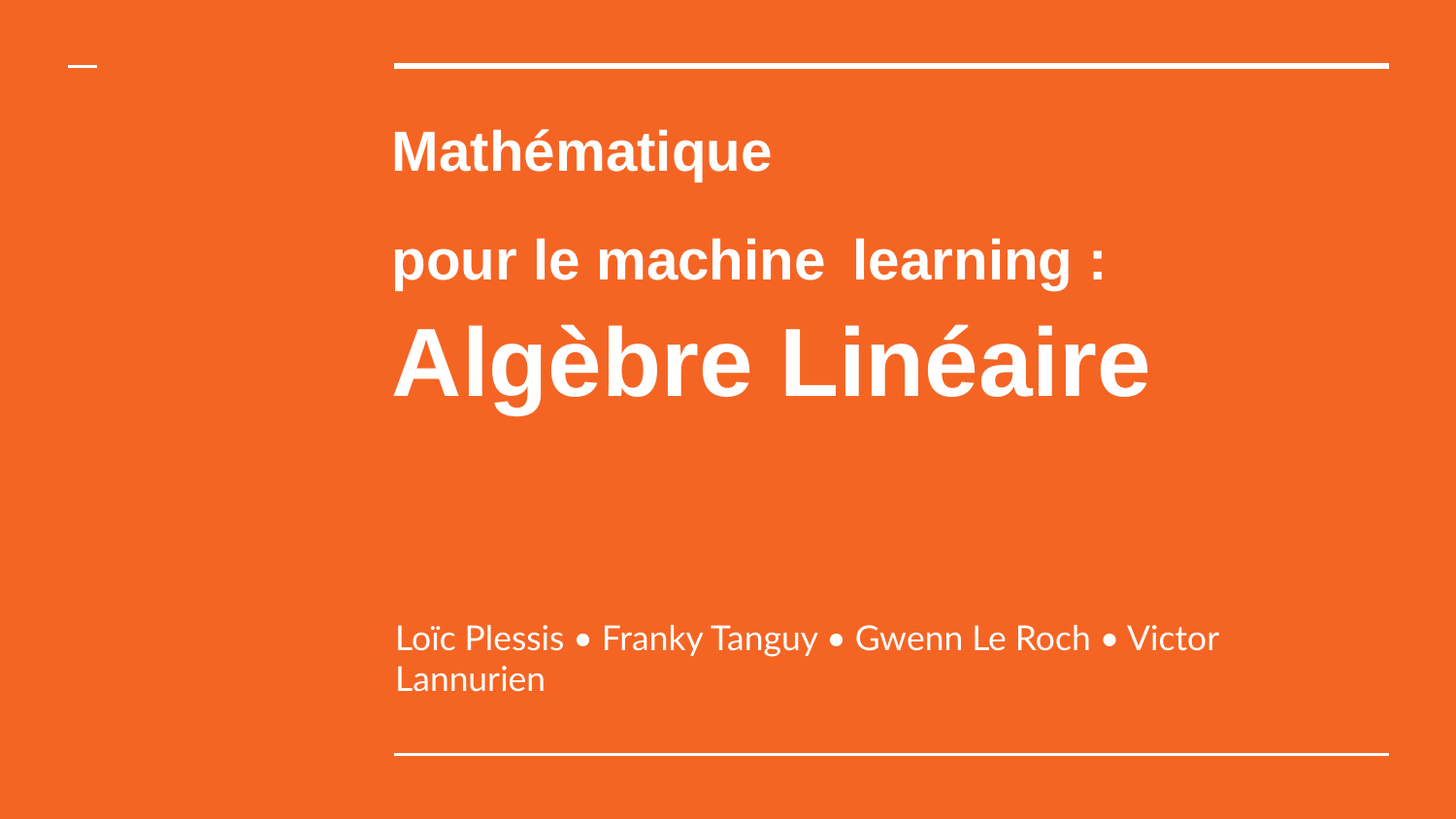

# Mathématique
pour le machine learning :
Algèbre Linéaire
Loïc Plessis • Franky Tanguy • Gwenn Le Roch • Victor Lannurien